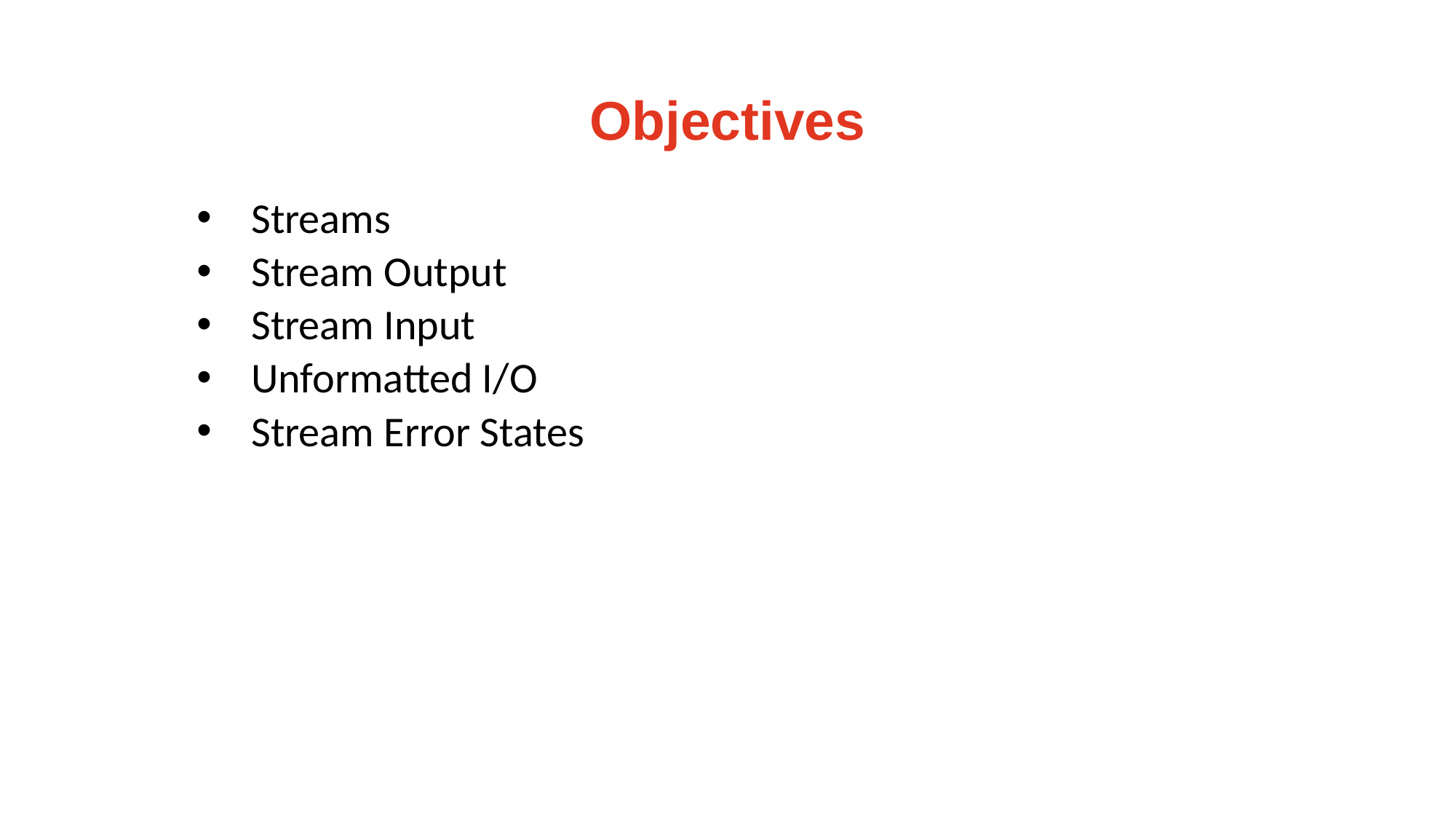

# Objectives
Streams
Stream Output
Stream Input
Unformatted I/O
Stream Error States